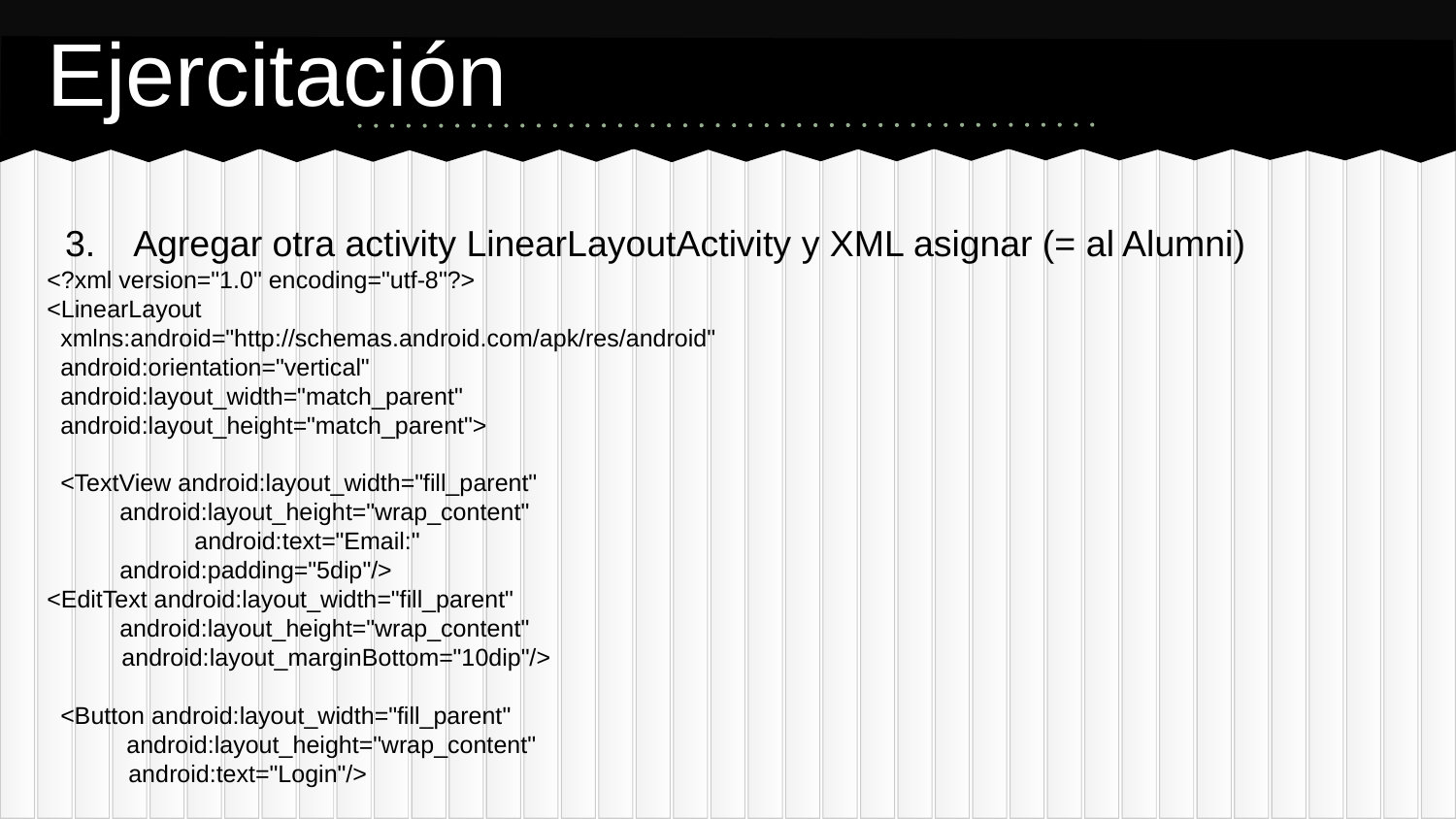

# Ejercitación
  Agregar otra activity LinearLayoutActivity y XML asignar (= al Alumni)
<?xml version="1.0" encoding="utf-8"?>
<LinearLayout
  xmlns:android="http://schemas.android.com/apk/res/android"
  android:orientation="vertical"
  android:layout_width="match_parent"
  android:layout_height="match_parent">

  <TextView android:layout_width="fill_parent"
android:layout_height="wrap_content"
           android:text="Email:"
android:padding="5dip"/>
<EditText android:layout_width="fill_parent"
android:layout_height="wrap_content"
           android:layout_marginBottom="10dip"/>

  <Button android:layout_width="fill_parent"
 android:layout_height="wrap_content"
            android:text="Login"/>